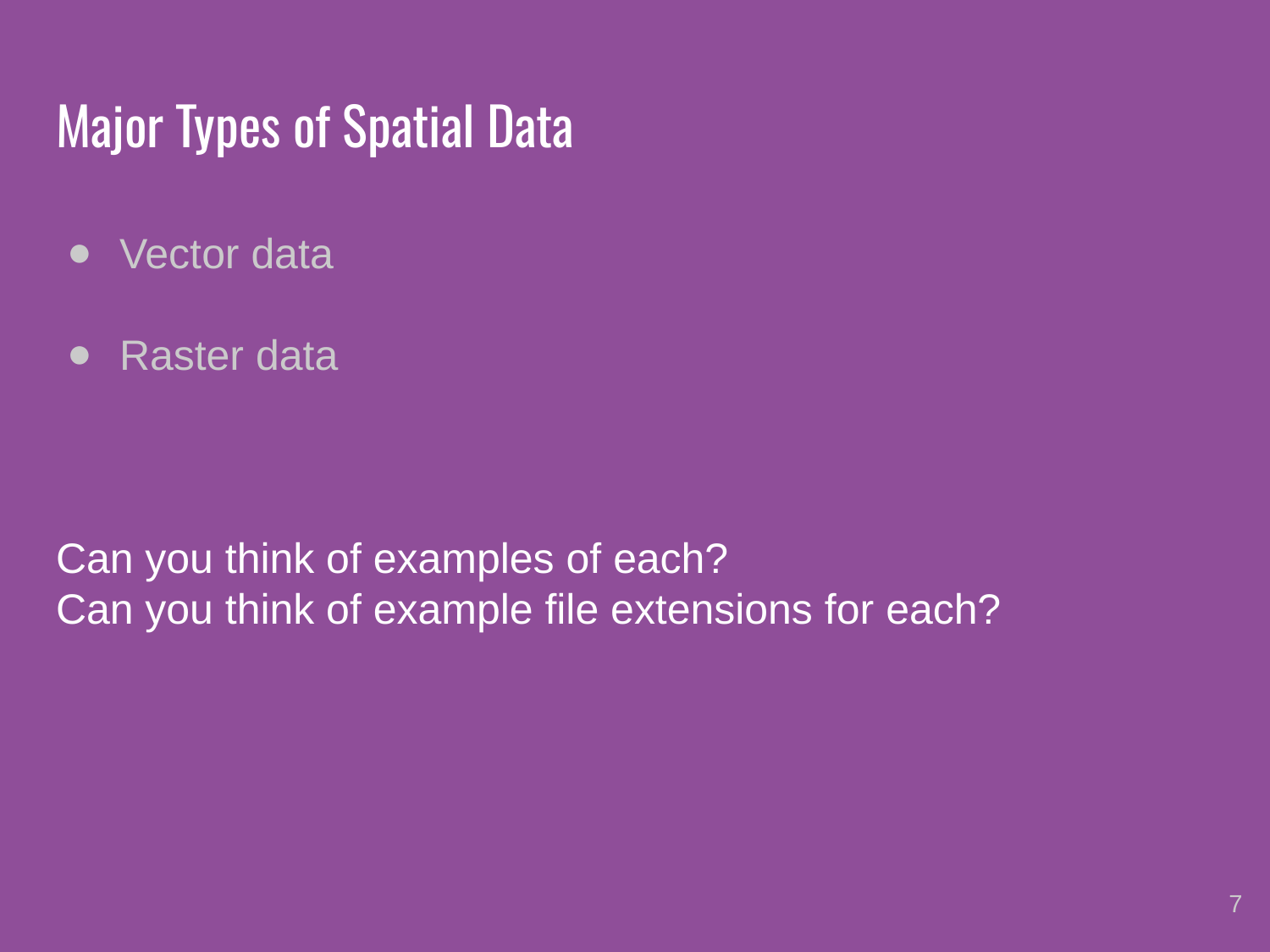

# Major Types of Spatial Data
Vector data
Raster data

Can you think of examples of each?
Can you think of example file extensions for each?
7